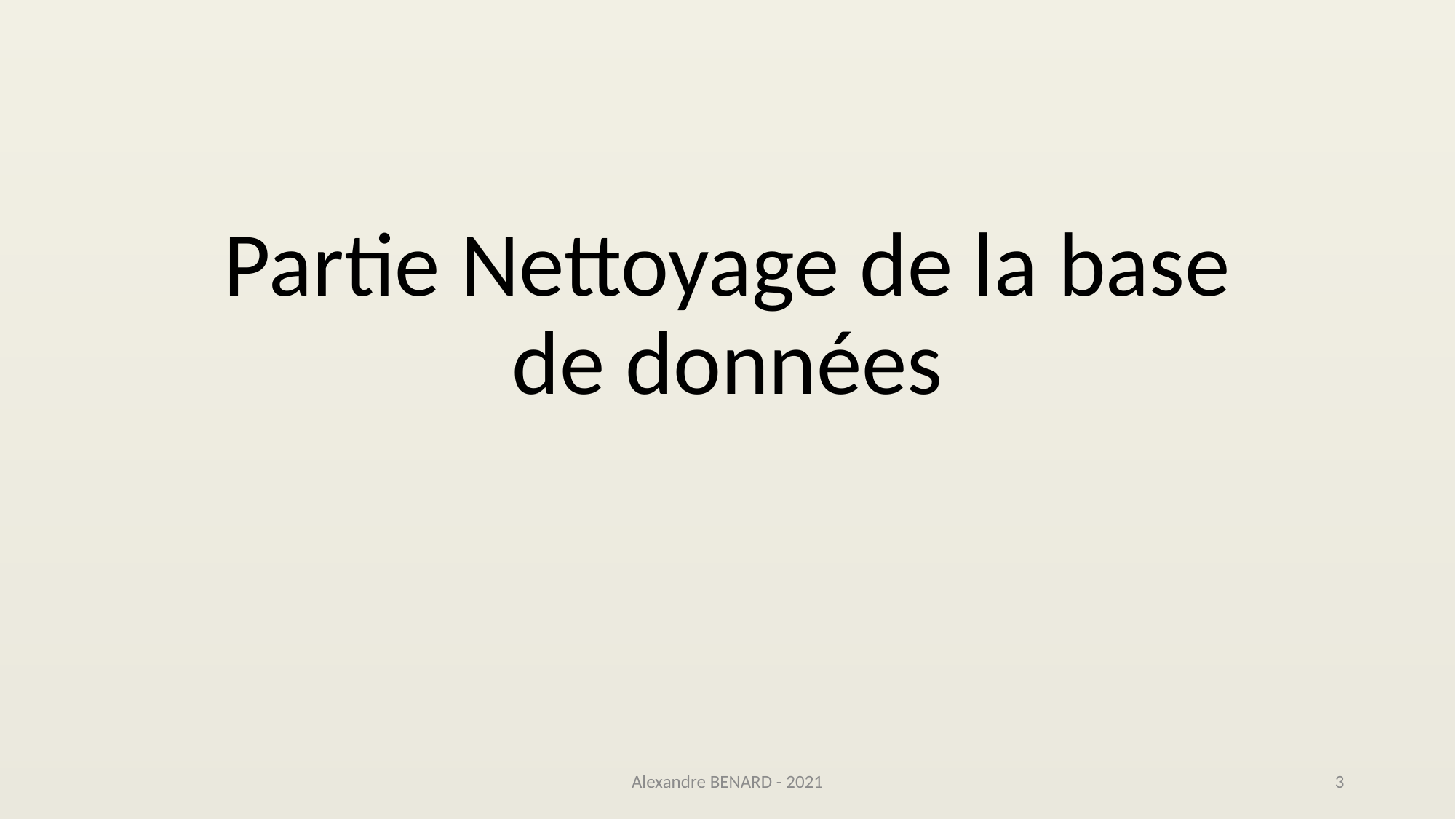

# Partie Nettoyage de la base de données
Alexandre BENARD - 2021
3